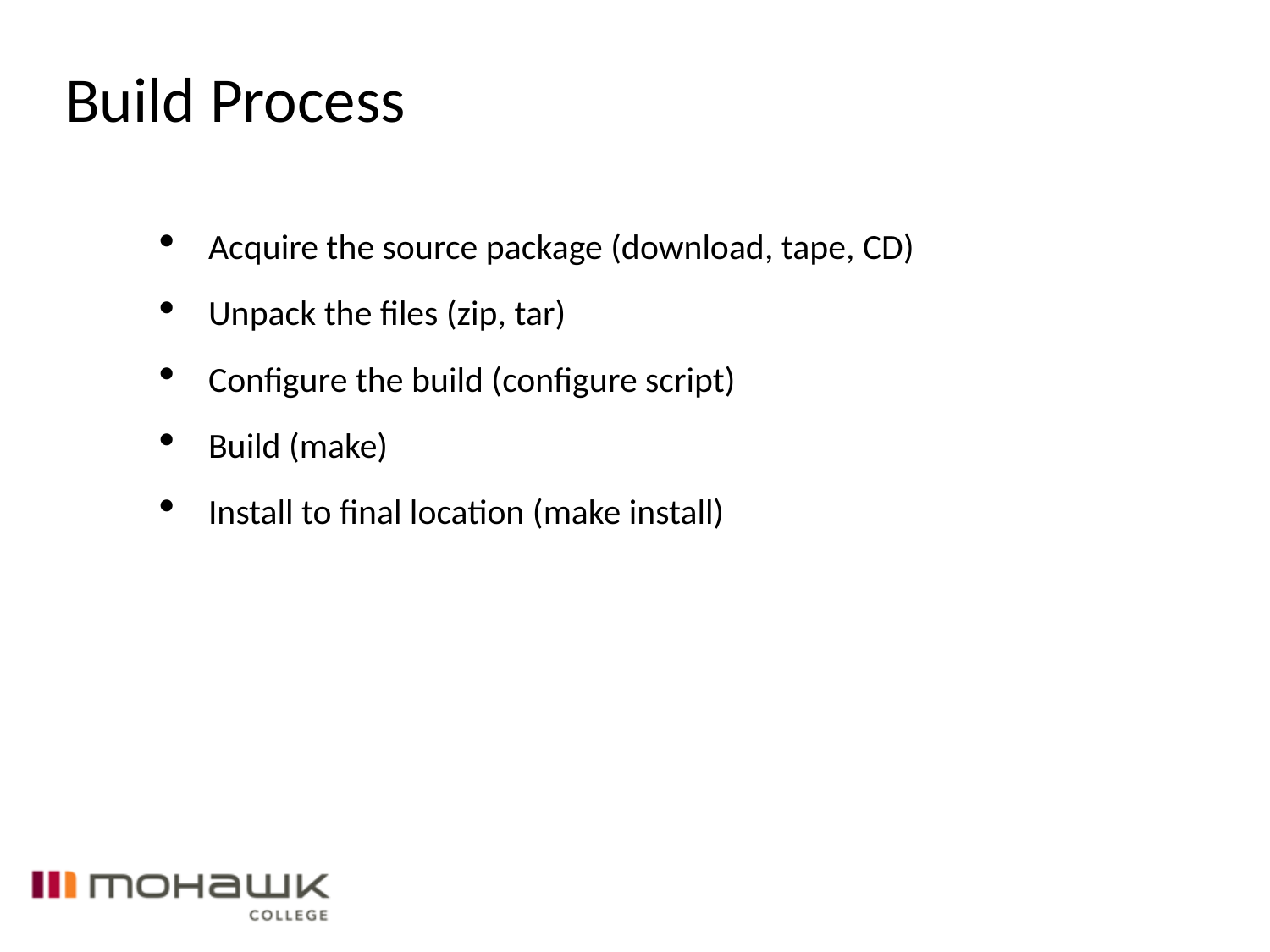

Build Process
Acquire the source package (download, tape, CD)
Unpack the files (zip, tar)
Configure the build (configure script)
Build (make)
Install to final location (make install)